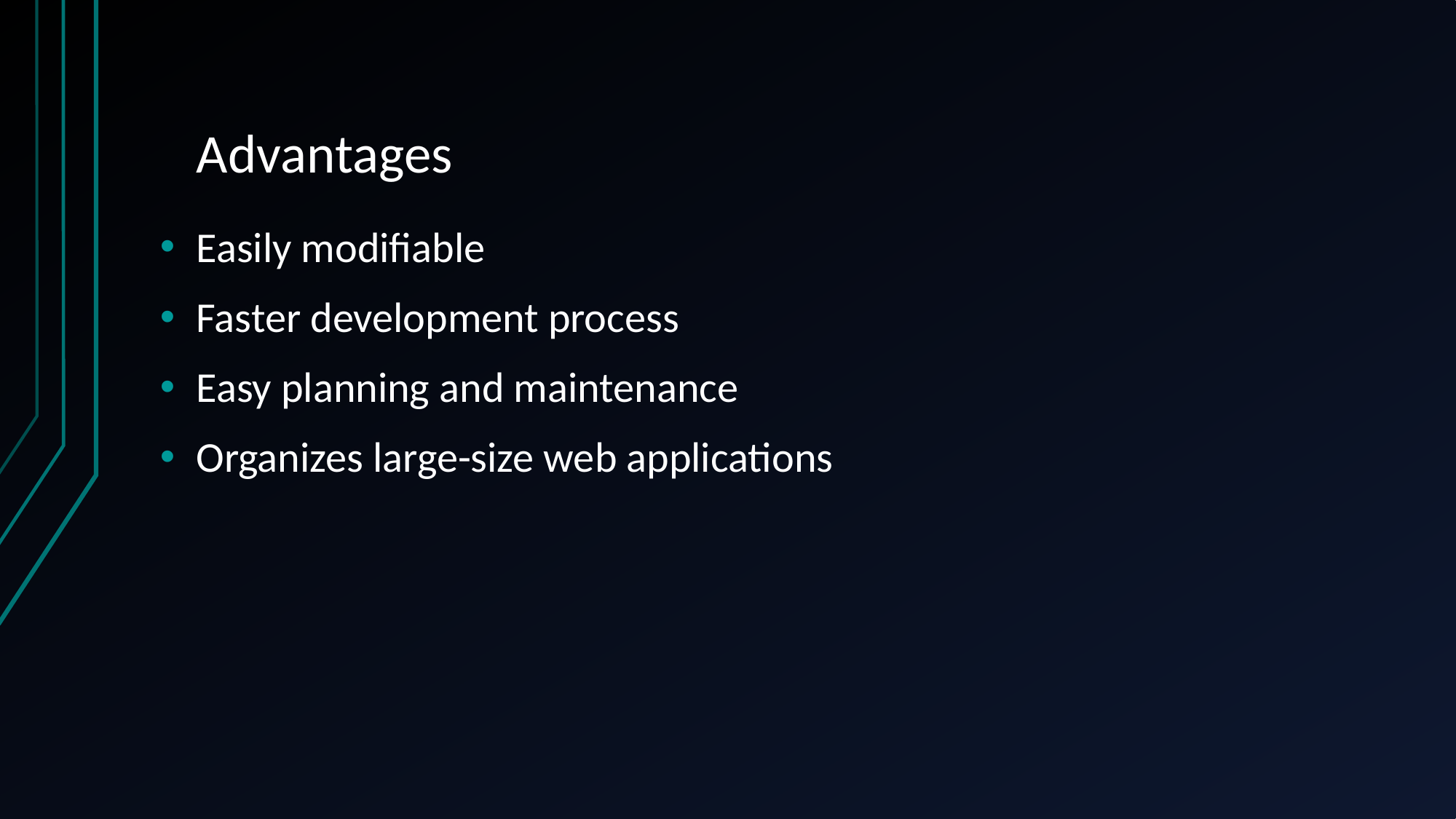

# Advantages
Easily modifiable
Faster development process
Easy planning and maintenance
Organizes large-size web applications